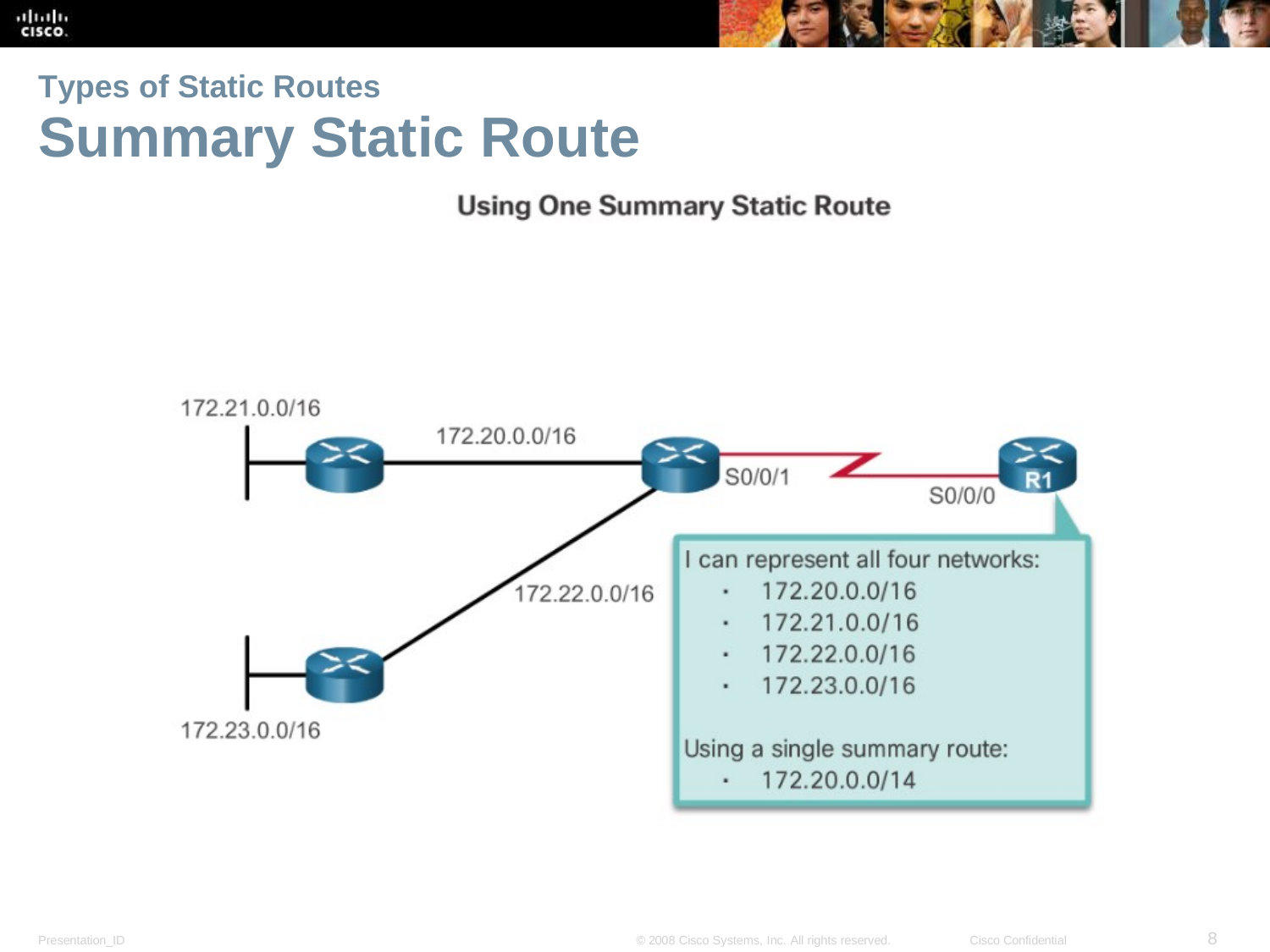

# Types of Static Routes
Summary Static Route

8
Presentation_ID
© 2008 Cisco Systems, Inc. All rights reserved.
Cisco Confidential